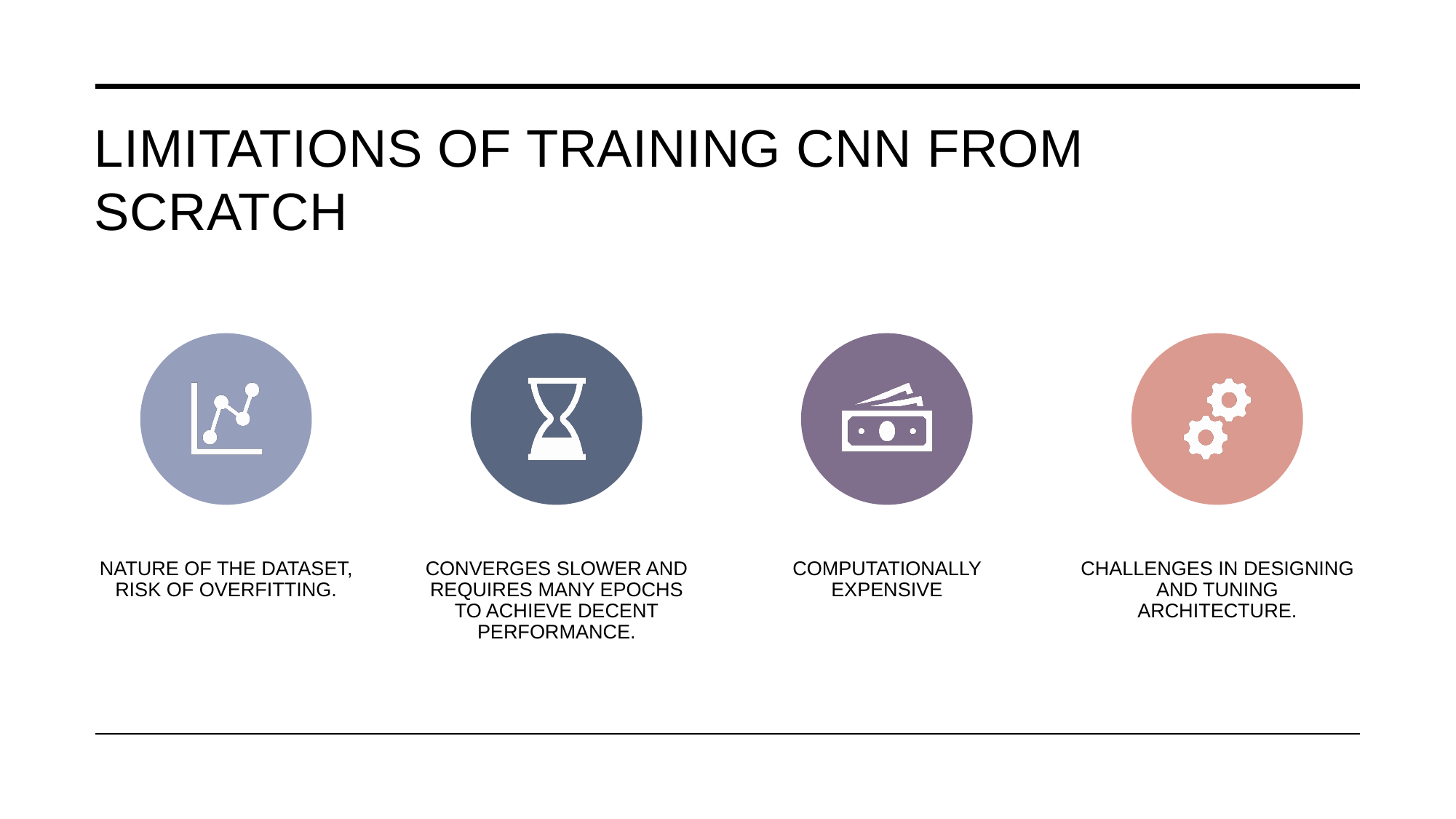

# Lımıtatıons of training cnn from scratch
Nature of the dataset, risk of overfitting.
Converges slower and requires many epochs to achieve decent performance.
Computationally expensive
Challenges in designing and tuning architecture.